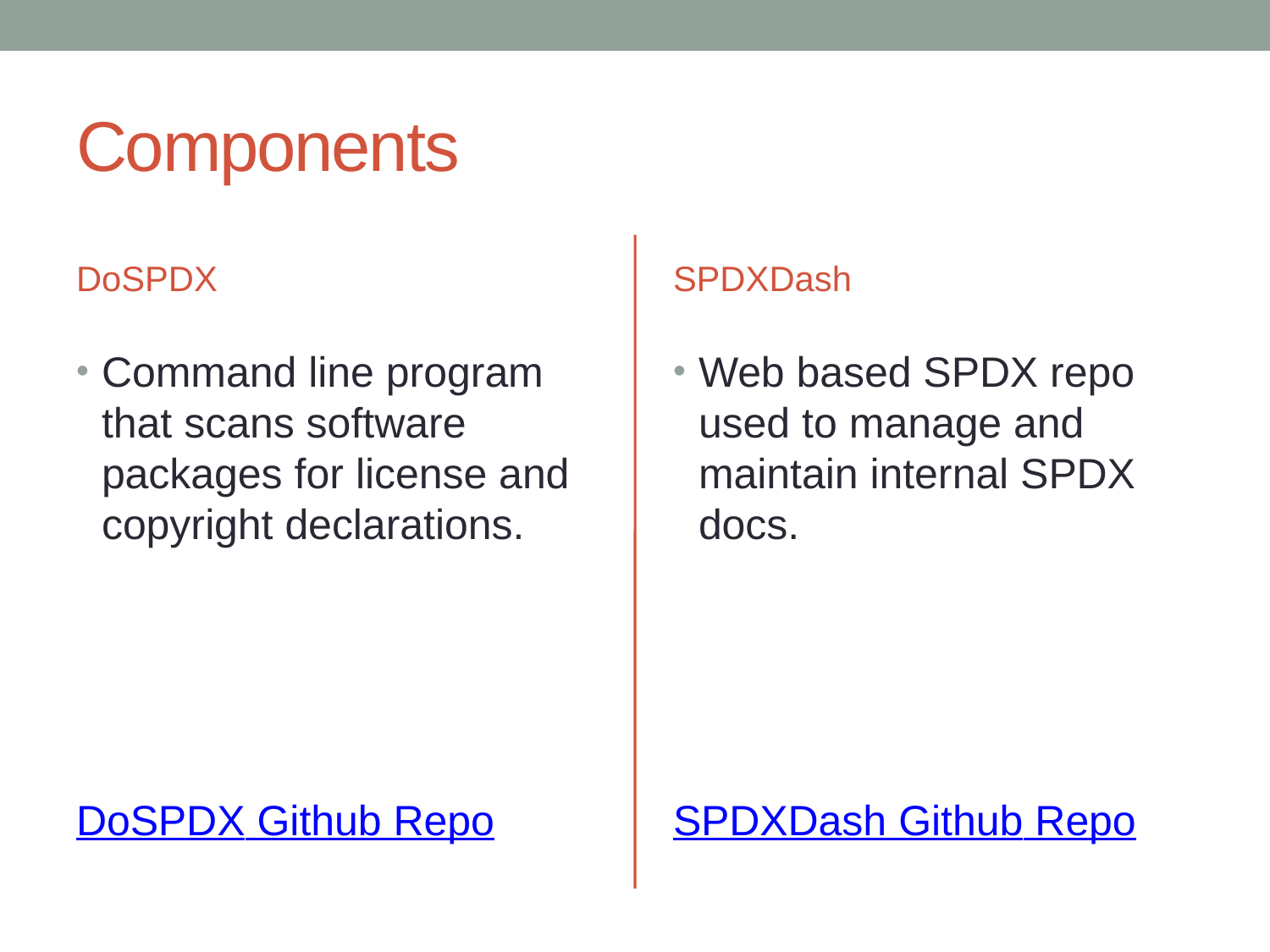

# Components
DoSPDX
SPDXDash
Command line program that scans software packages for license and copyright declarations.

DoSPDX Github Repo
Web based SPDX repo used to manage and maintain internal SPDX docs.

SPDXDash Github Repo